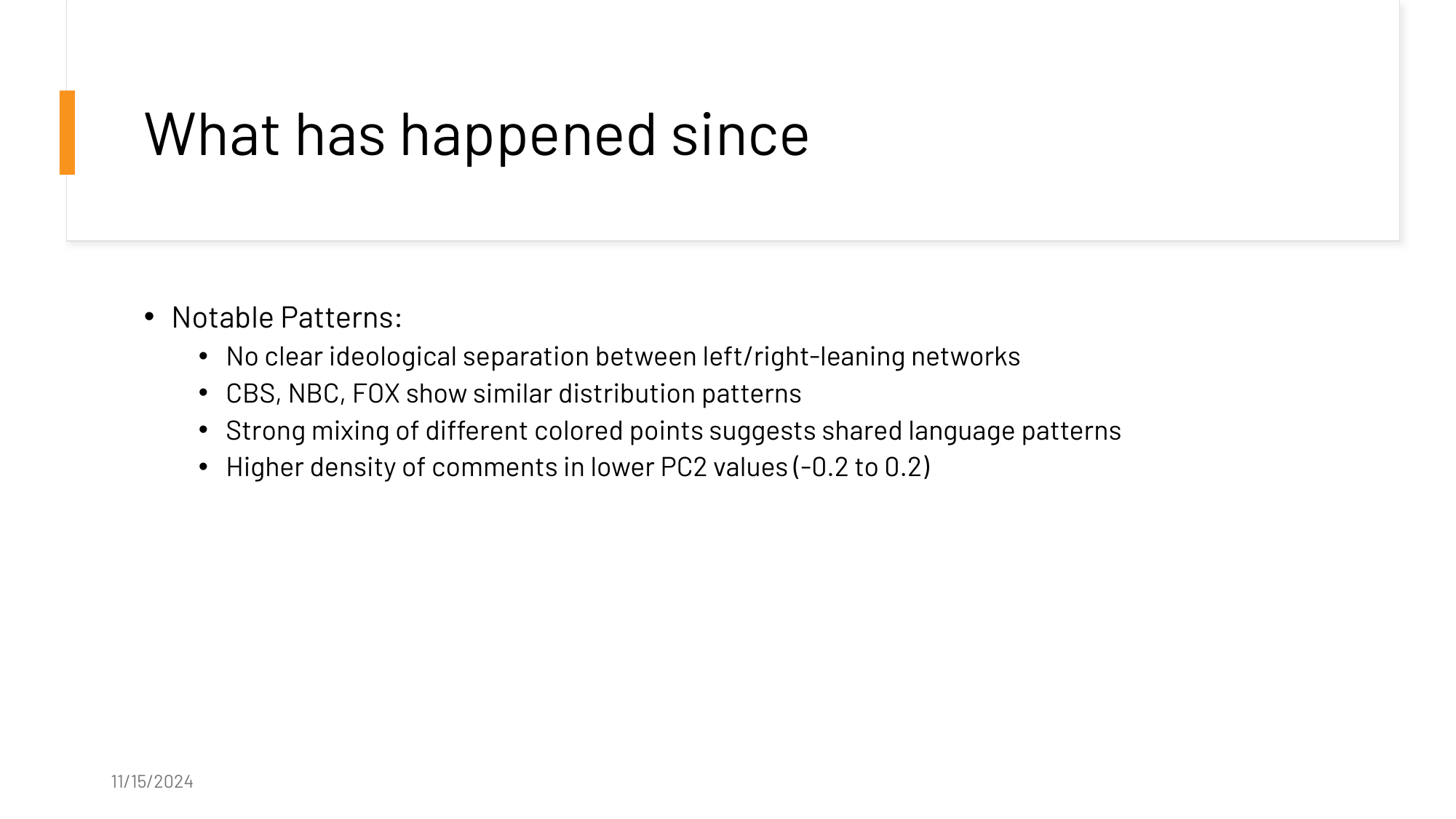

# What has happened since

Notable Patterns:
No clear ideological separation between left/right-leaning networks
CBS, NBC, FOX show similar distribution patterns
Strong mixing of different colored points suggests shared language patterns
Higher density of comments in lower PC2 values (-0.2 to 0.2)

11/15/2024
Vibe Check Progress Update